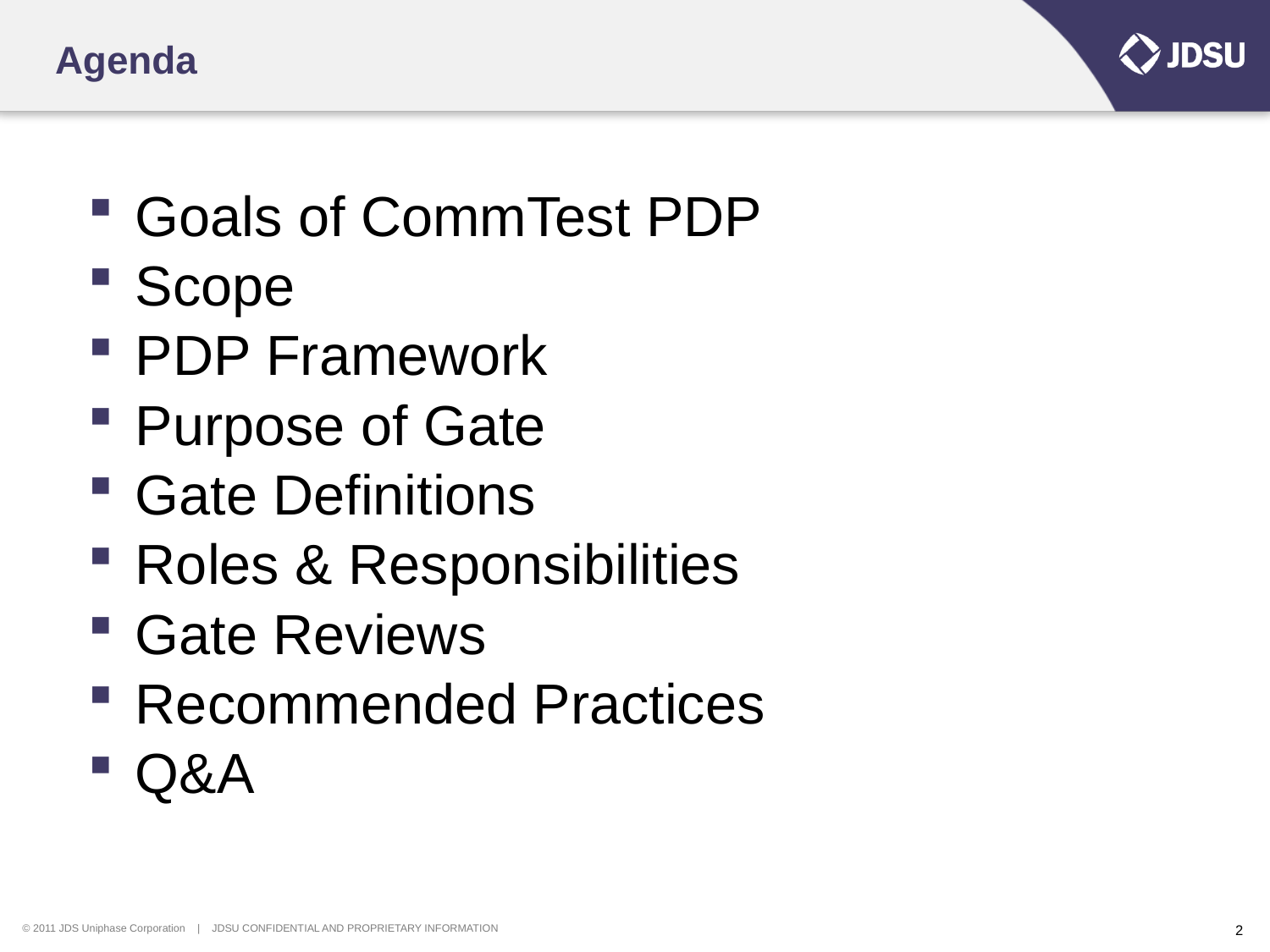

# Agenda
Goals of CommTest PDP
Scope
PDP Framework
Purpose of Gate
Gate Definitions
Roles & Responsibilities
Gate Reviews
Recommended Practices
Q&A